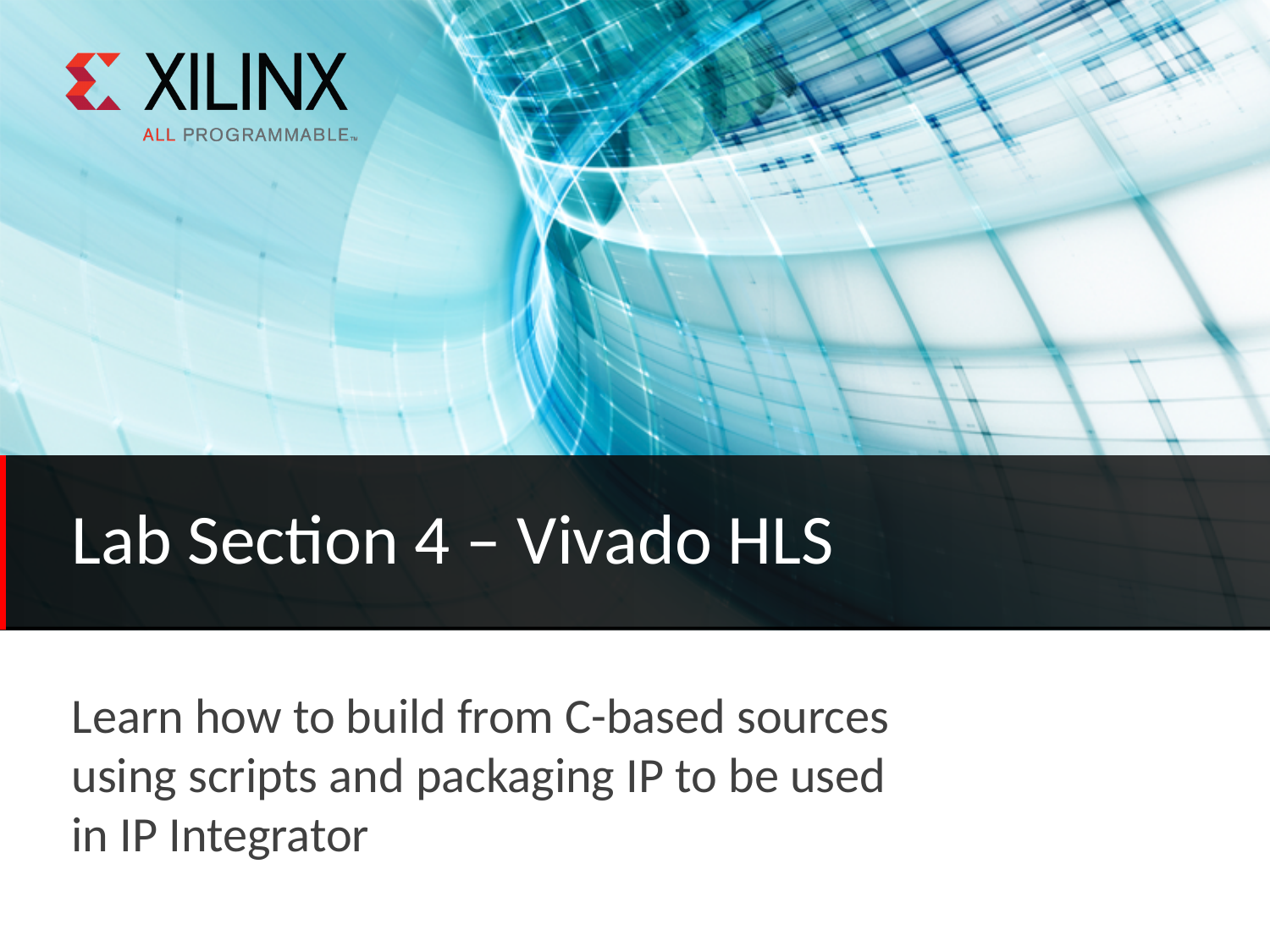

Lab Section 4 – Vivado HLS
Learn how to build from C-based sources using scripts and packaging IP to be used in IP Integrator